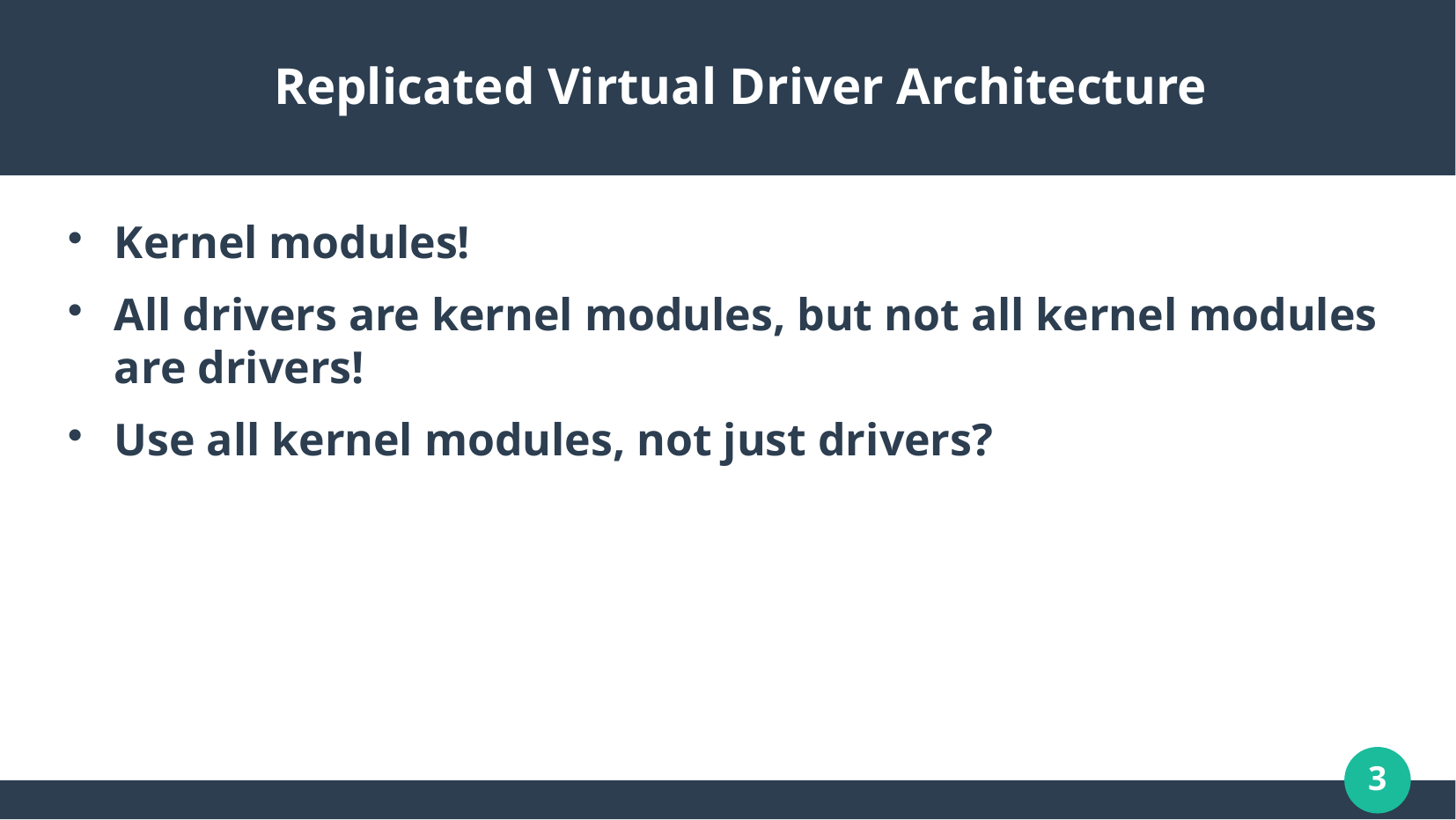

# Replicated Virtual Driver Architecture
Kernel modules!
All drivers are kernel modules, but not all kernel modules are drivers!
Use all kernel modules, not just drivers?